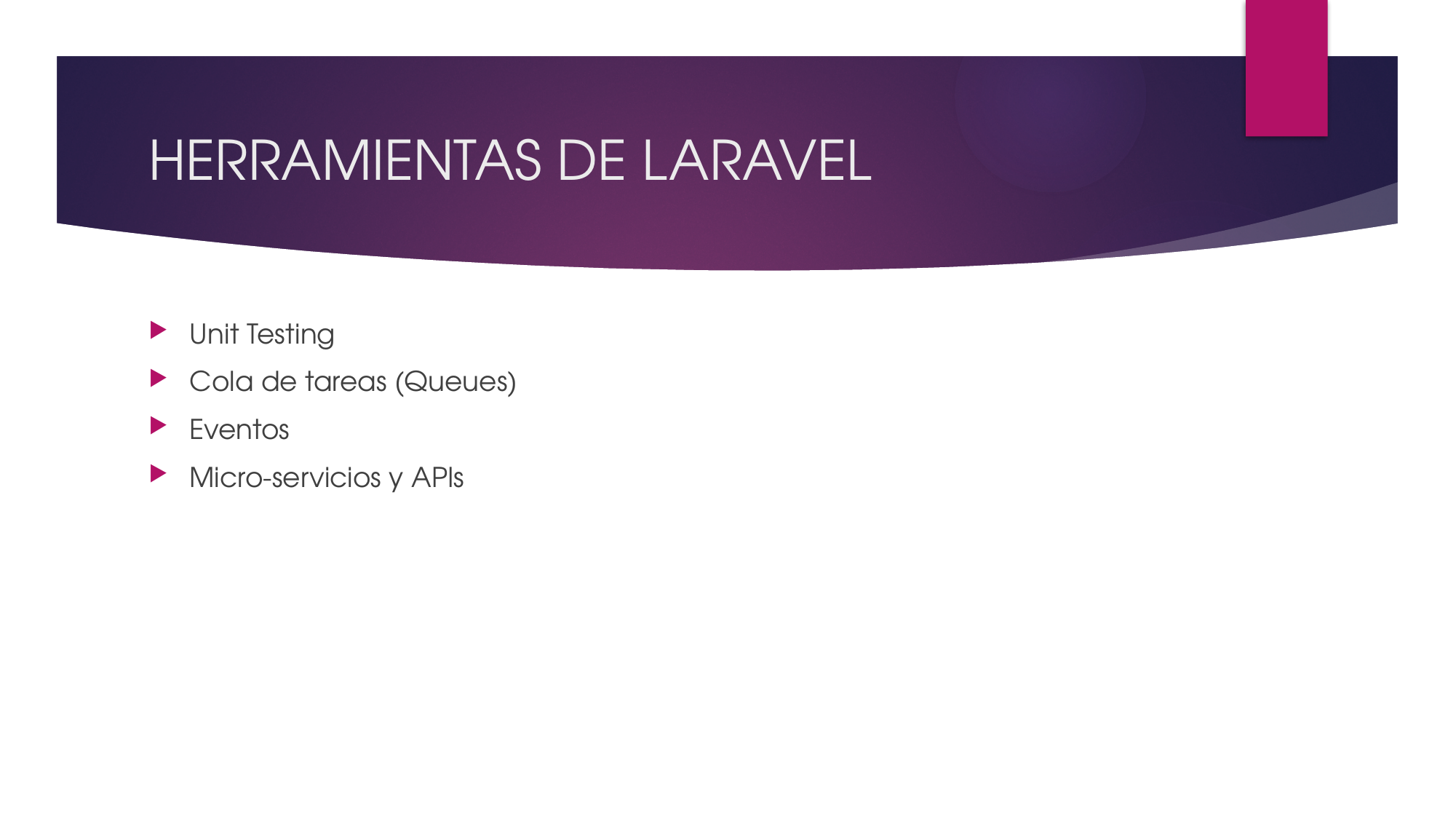

# HERRAMIENTAS DE LARAVEL
Unit Testing
Cola de tareas (Queues)
Eventos
Micro-servicios y APIs